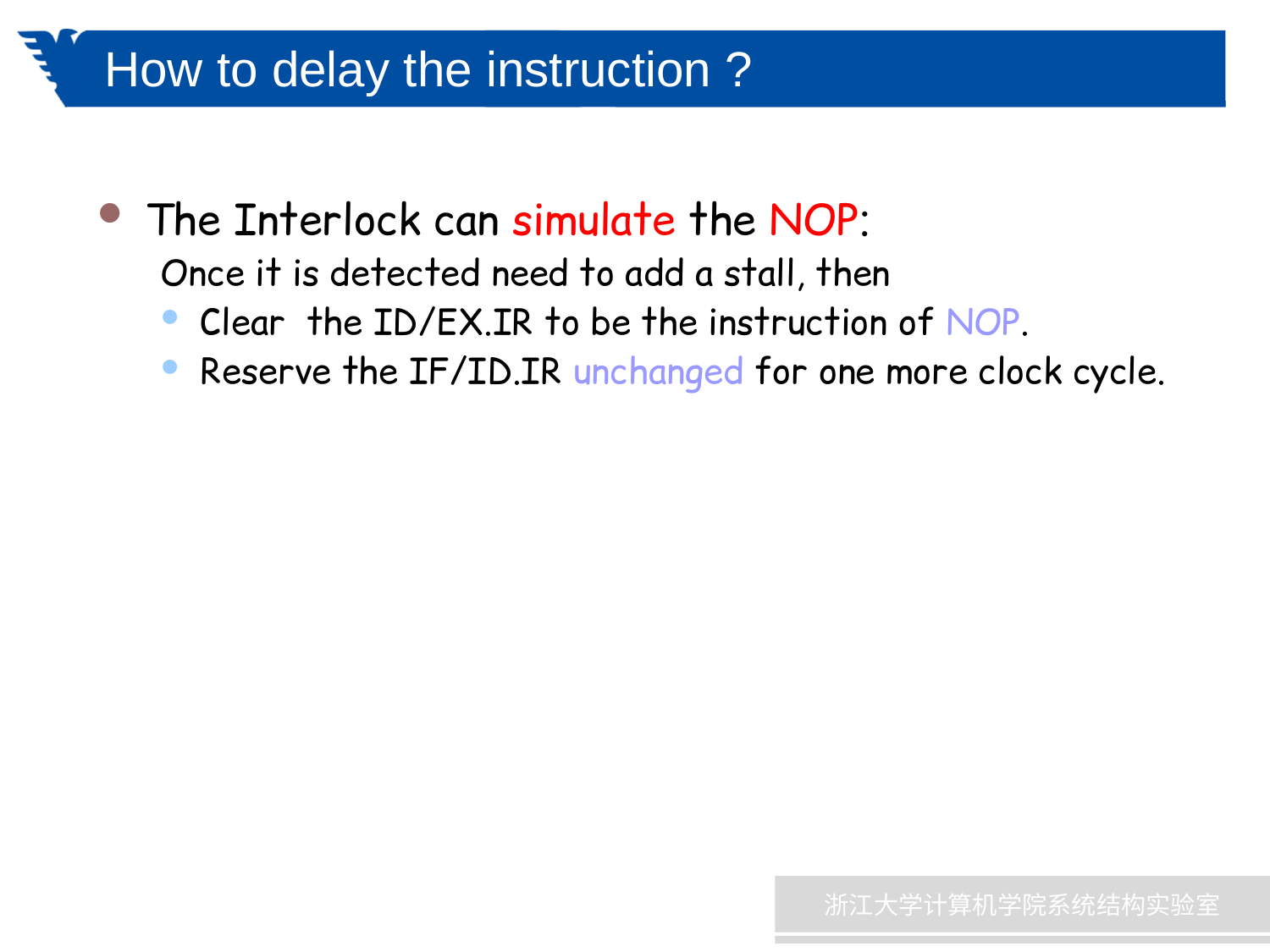

# How to delay the instruction ?
The Interlock can simulate the NOP:
Once it is detected need to add a stall, then
Clear  the ID/EX.IR to be the instruction of NOP.
Reserve the IF/ID.IR unchanged for one more clock cycle.